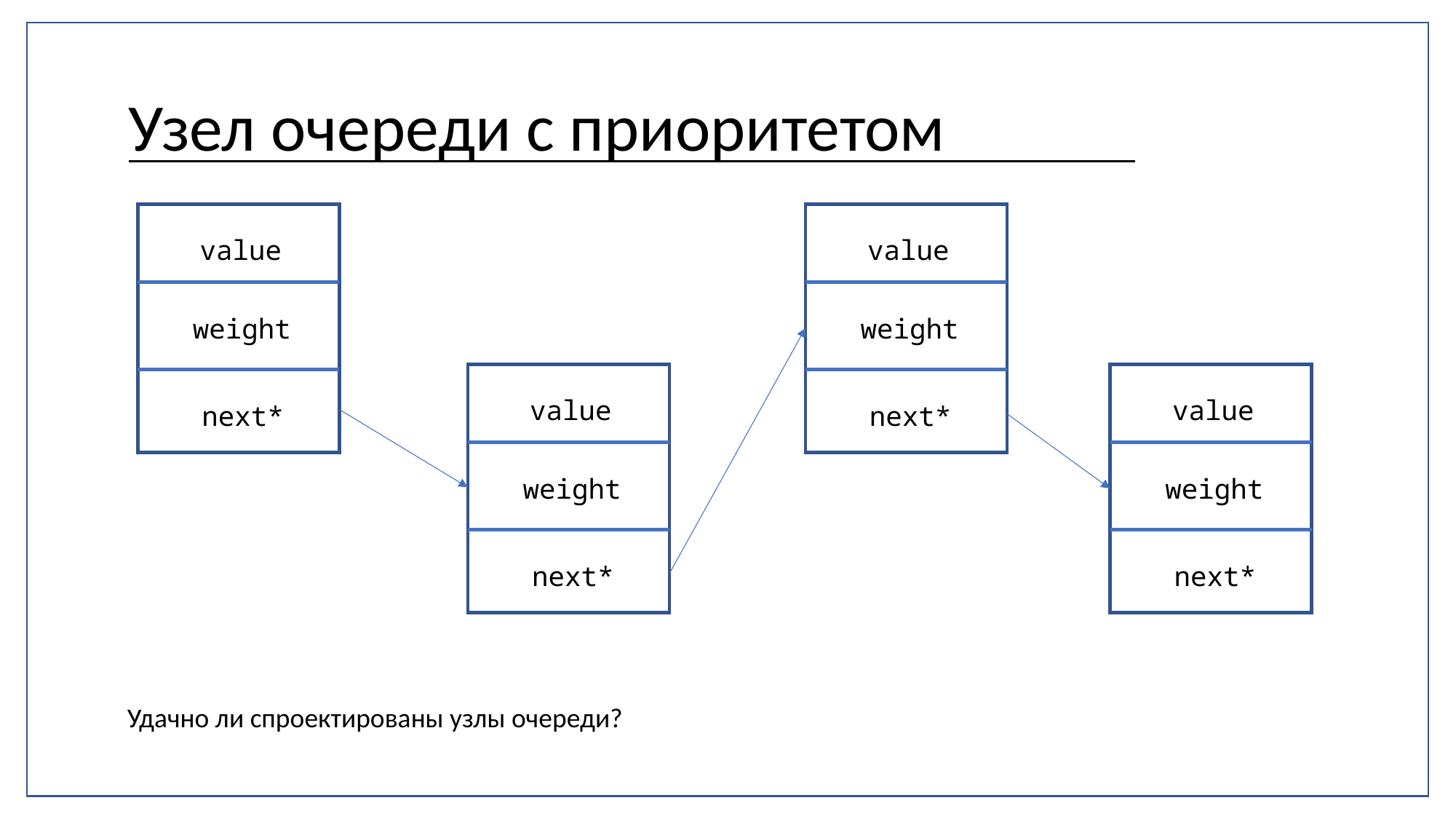

Узел очереди с приоритетом

value
value
weight
weight

value
value
next*
next*
weight
weight
next*
next*
Удачно ли спроектированы узлы очереди?